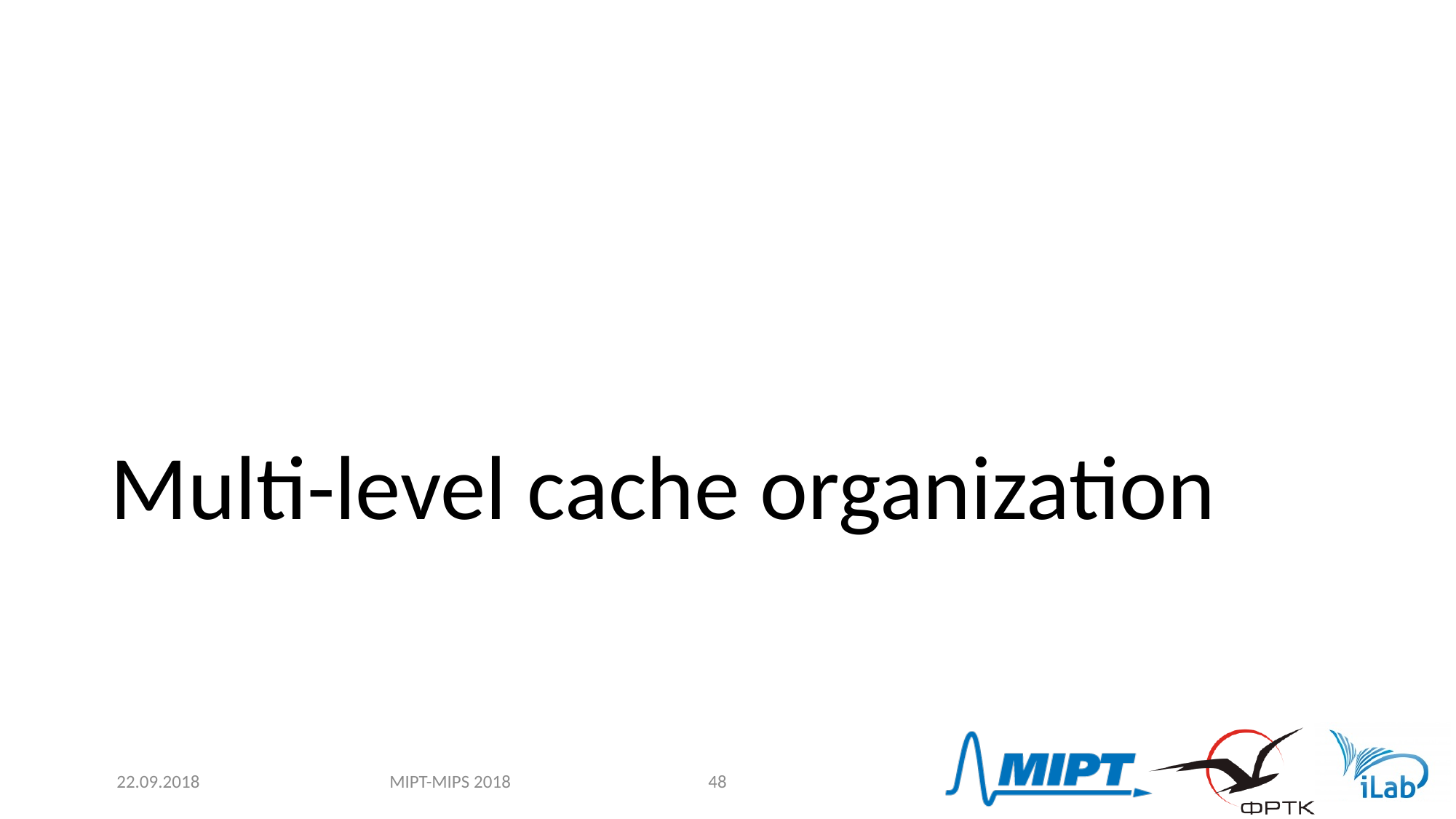

# Multi-level cache organization

MIPT-MIPS 2018
22.09.2018
48